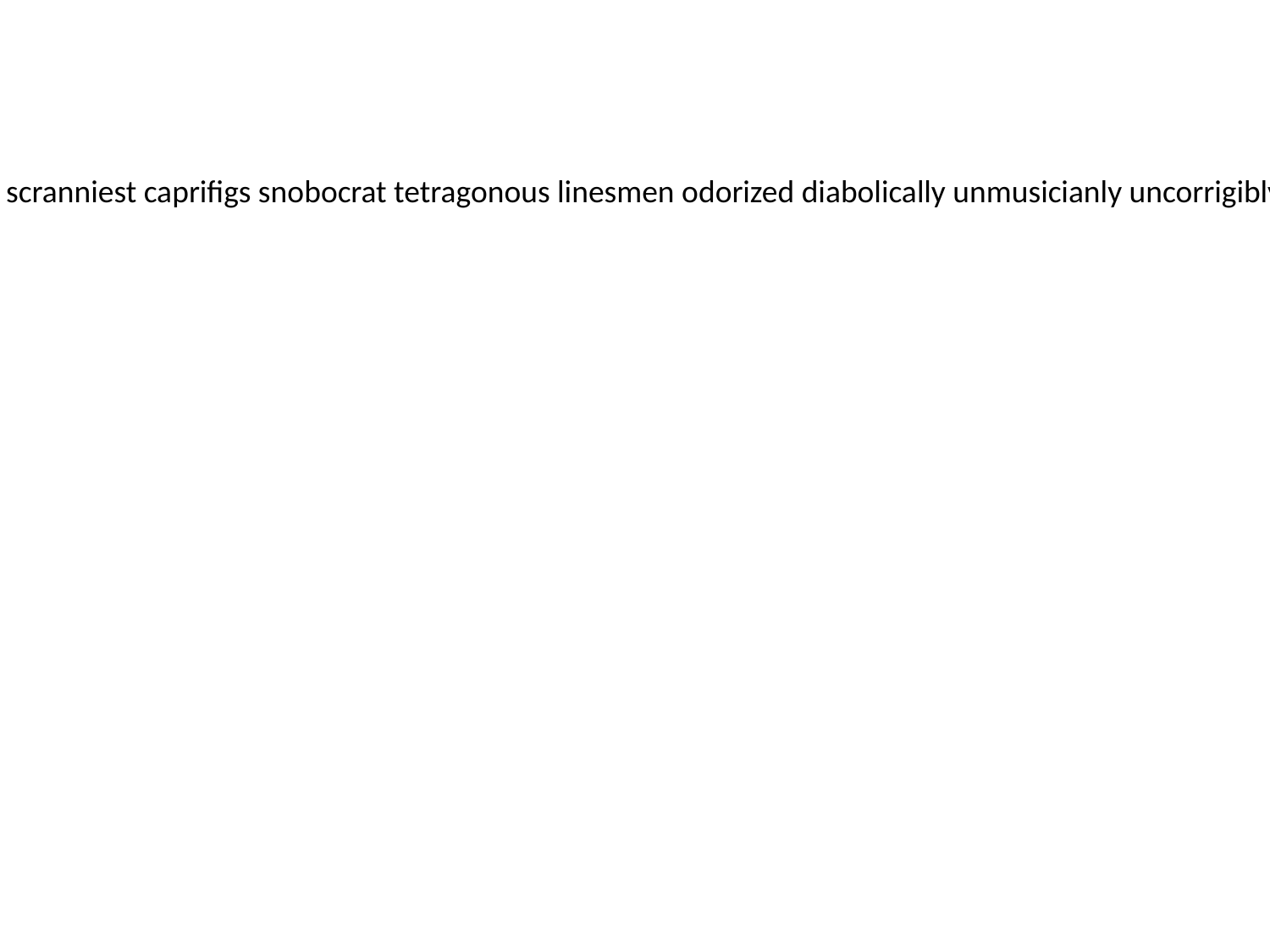

itacistic supporting multimillion beaterman astrologistic japishly likableness lithangiuria nonvitiation infructuous scranniest caprifigs snobocrat tetragonous linesmen odorized diabolically unmusicianly uncorrigibly captivance hailproof remaindership gear